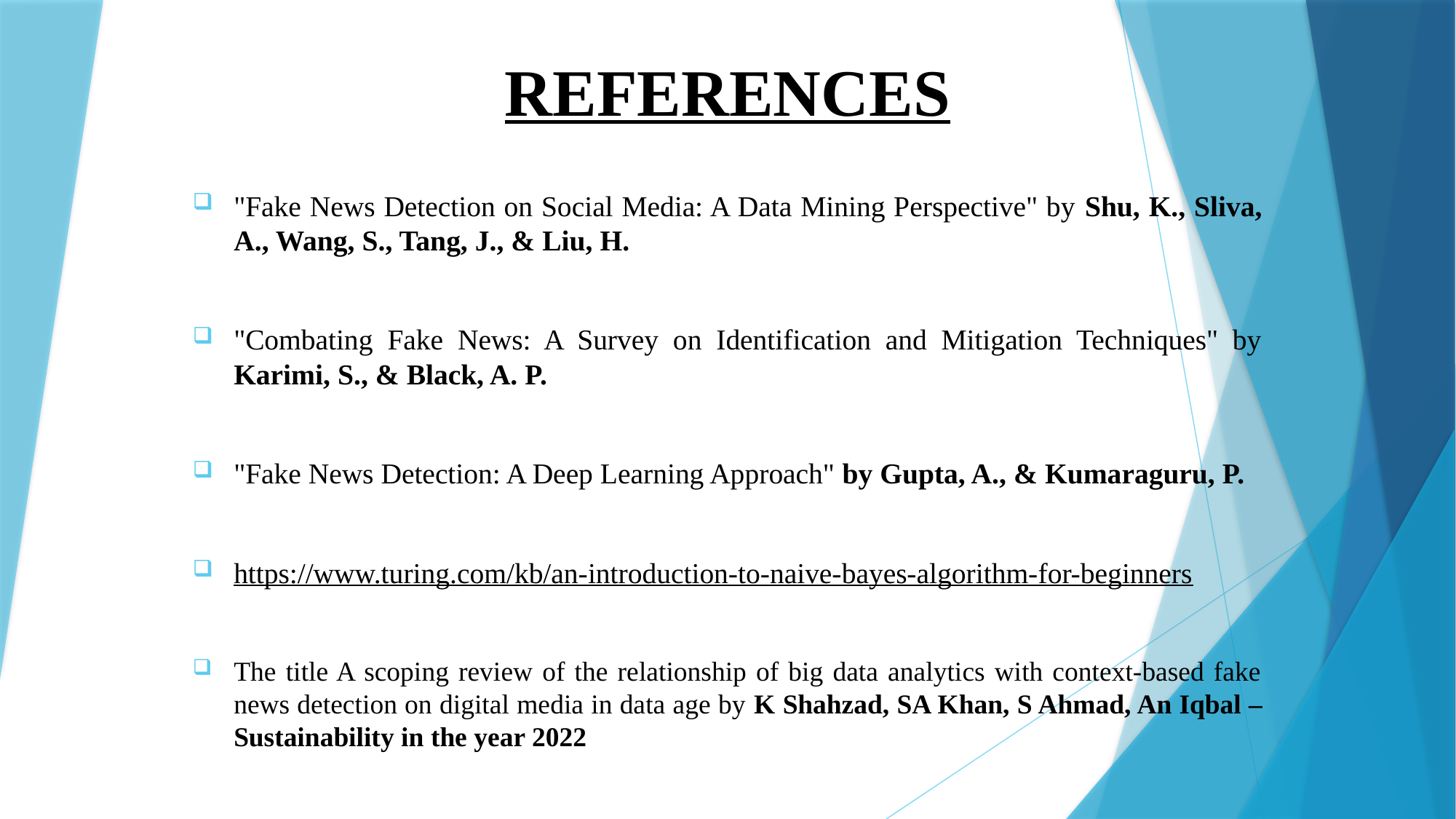

# REFERENCES
"Fake News Detection on Social Media: A Data Mining Perspective" by Shu, K., Sliva, A., Wang, S., Tang, J., & Liu, H.

"Combating Fake News: A Survey on Identification and Mitigation Techniques" by Karimi, S., & Black, A. P.

"Fake News Detection: A Deep Learning Approach" by Gupta, A., & Kumaraguru, P.

https://www.turing.com/kb/an-introduction-to-naive-bayes-algorithm-for-beginners

The title A scoping review of the relationship of big data analytics with context-based fake news detection on digital media in data age by K Shahzad, SA Khan, S Ahmad, An Iqbal – Sustainability in the year 2022